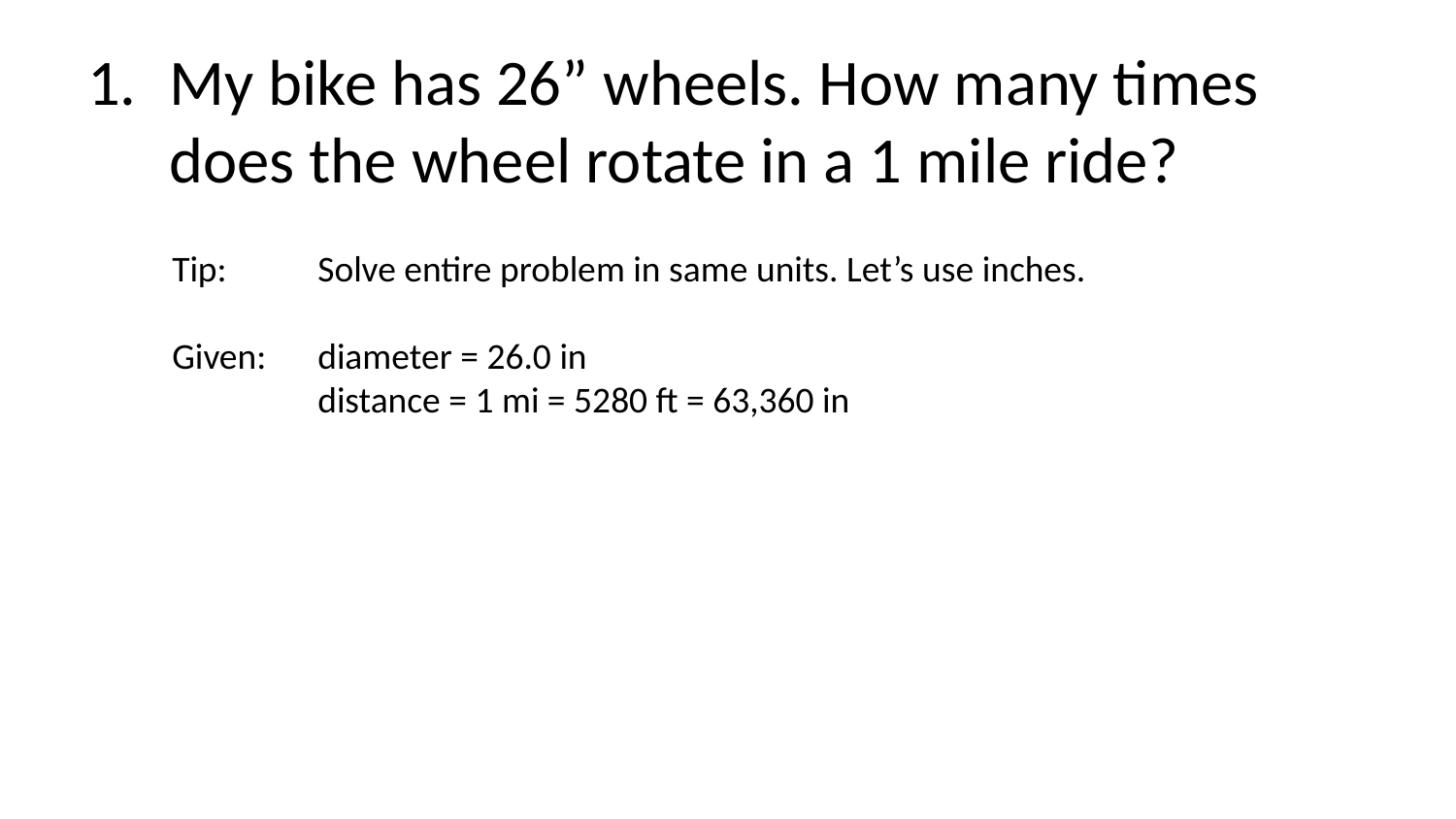

My bike has 26” wheels. How many times does the wheel rotate in a 1 mile ride?
Tip: 	Solve entire problem in same units. Let’s use inches.
Given: 	diameter = 26.0 in
	distance = 1 mi = 5280 ft = 63,360 in